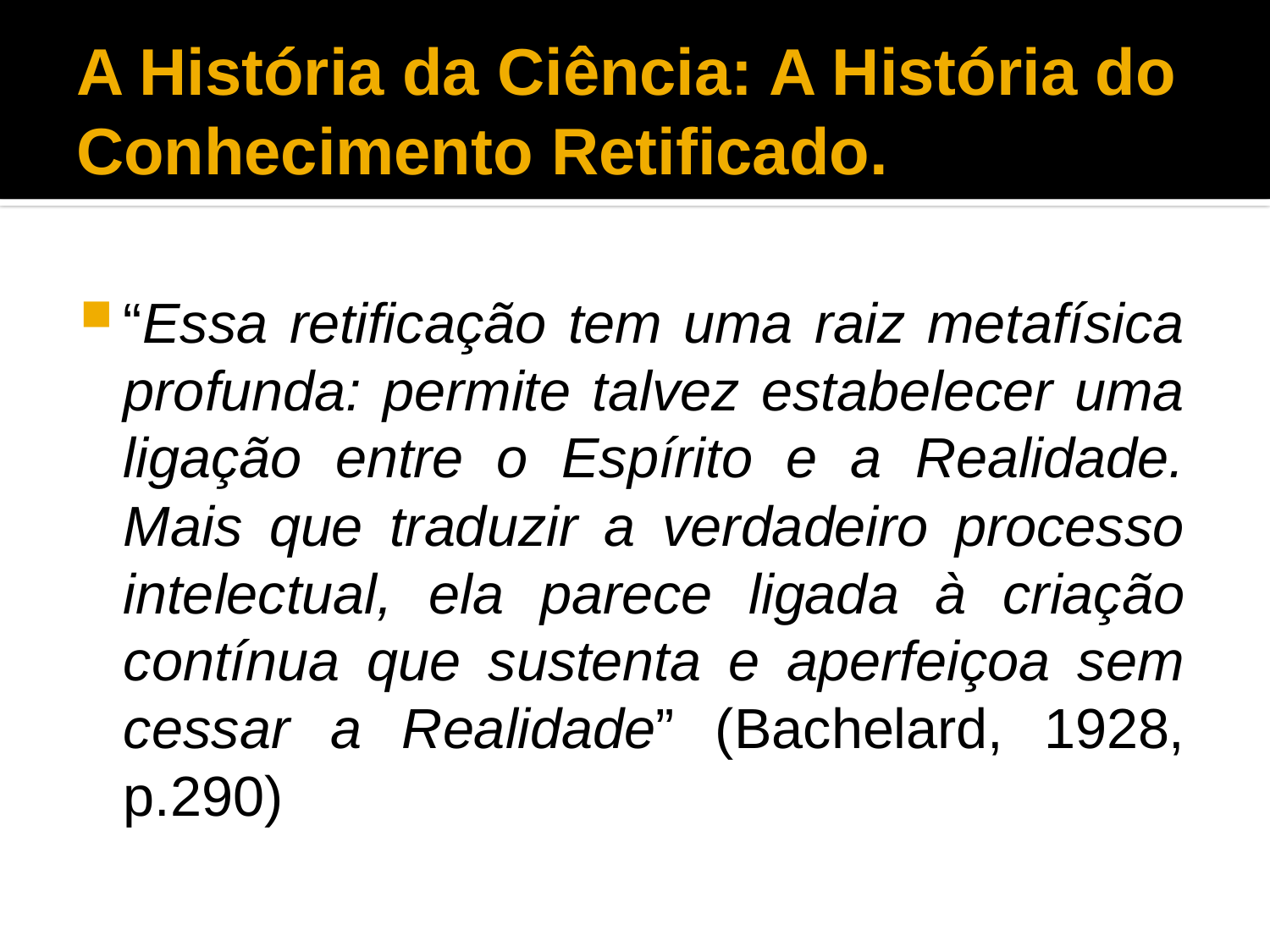

# A História da Ciência: A História do Conhecimento Retificado.
“Essa retificação tem uma raiz metafísica profunda: permite talvez estabelecer uma ligação entre o Espírito e a Realidade. Mais que traduzir a verdadeiro processo intelectual, ela parece ligada à criação contínua que sustenta e aperfeiçoa sem cessar a Realidade” (Bachelard, 1928, p.290)